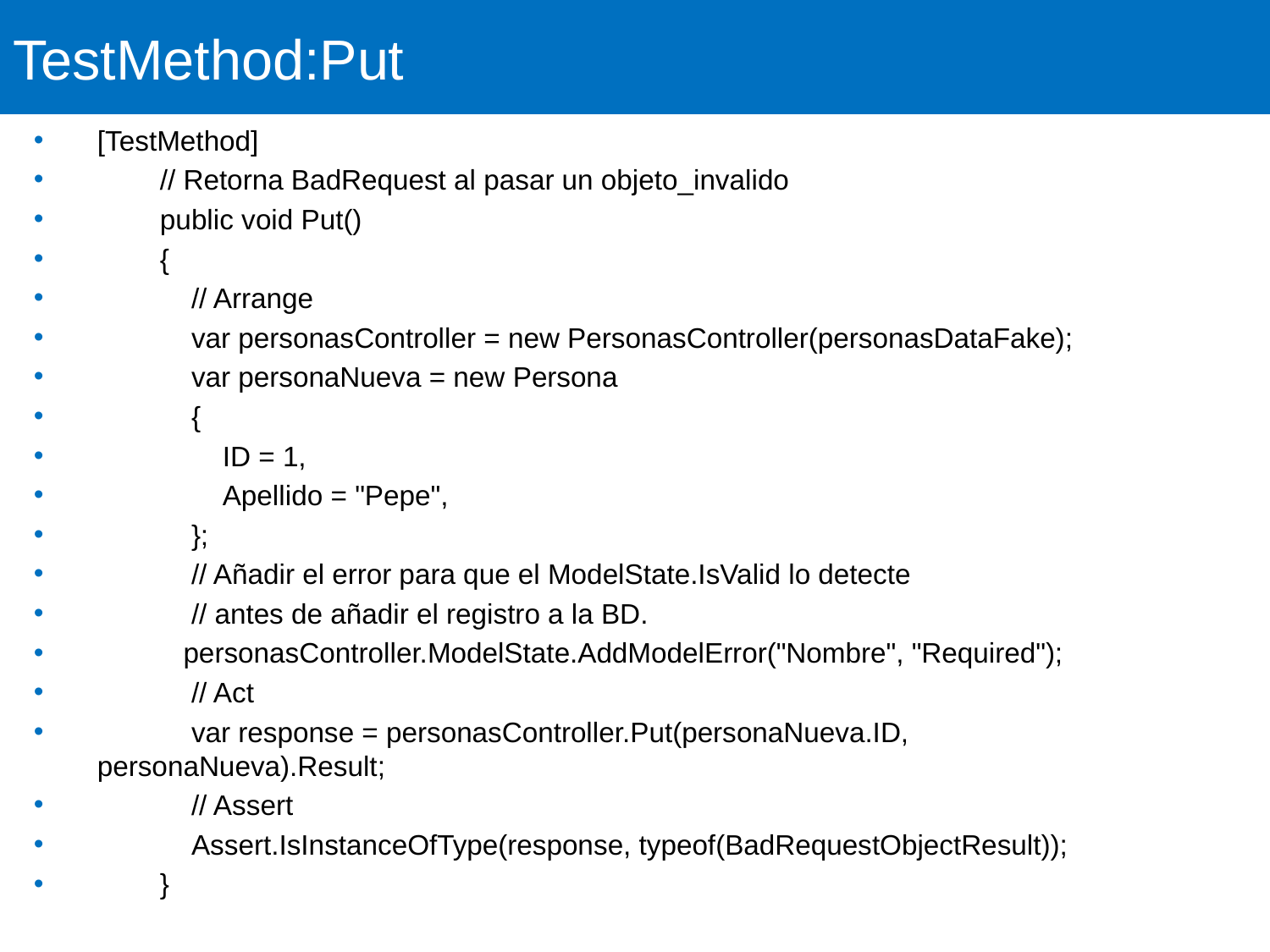

# TestMethod:Put
[TestMethod]
        // Retorna BadRequest al pasar un objeto_invalido
        public void Put()
        {
            // Arrange
            var personasController = new PersonasController(personasDataFake);
            var personaNueva = new Persona
            {
                ID = 1,
                Apellido = "Pepe",
            };
            // Añadir el error para que el ModelState.IsValid lo detecte
            // antes de añadir el registro a la BD.
           personasController.ModelState.AddModelError("Nombre", "Required");
            // Act
            var response = personasController.Put(personaNueva.ID, personaNueva).Result;
            // Assert
            Assert.IsInstanceOfType(response, typeof(BadRequestObjectResult));
        }